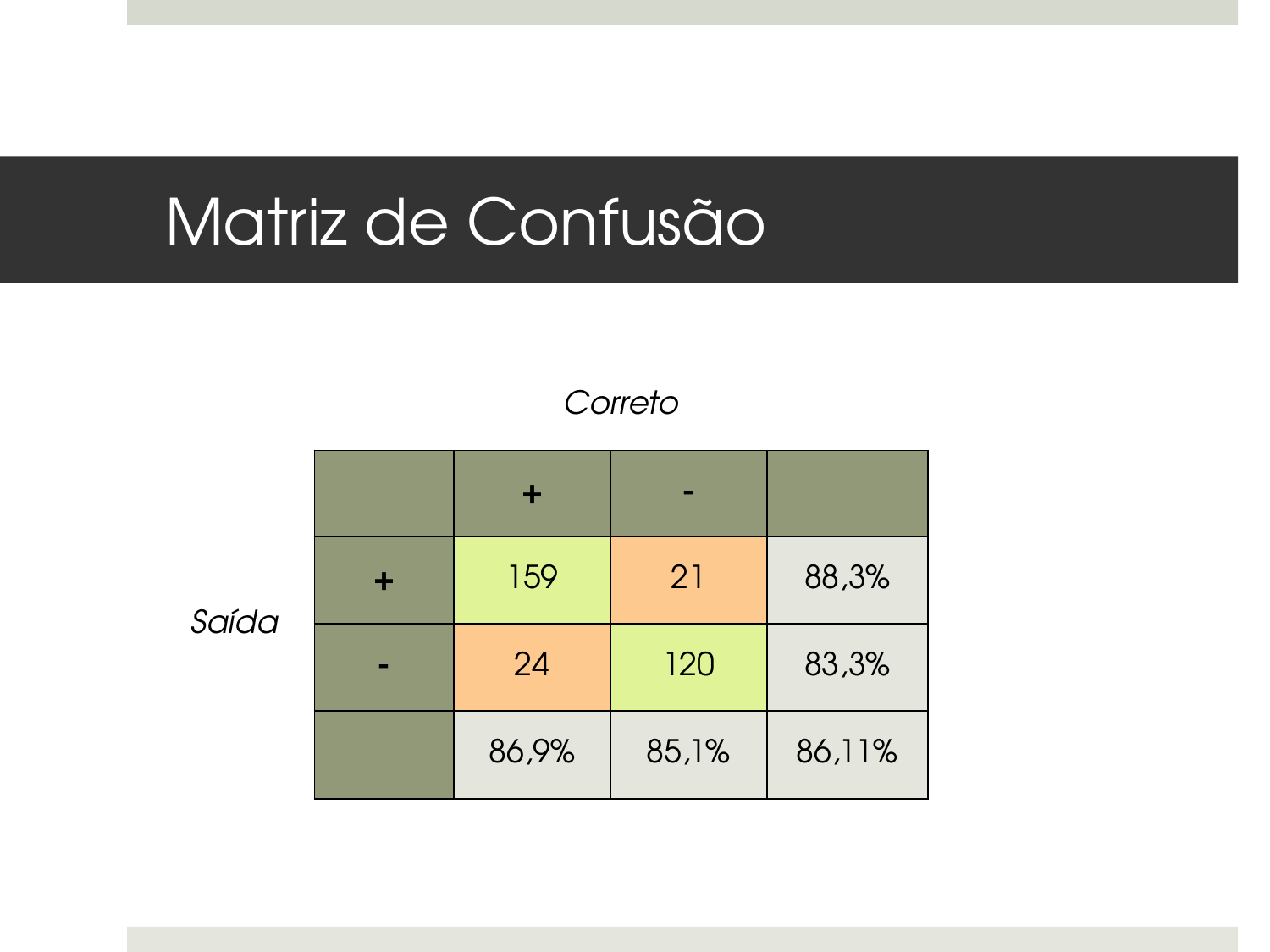

# Matriz de Confusão
|  | Correto |  |  |  |
| --- | --- | --- | --- | --- |
| Saída |  | + | - |  |
|  | + | 159 | 21 | 88,3% |
|  | - | 24 | 120 | 83,3% |
|  |  | 86,9% | 85,1% | 86,11% |